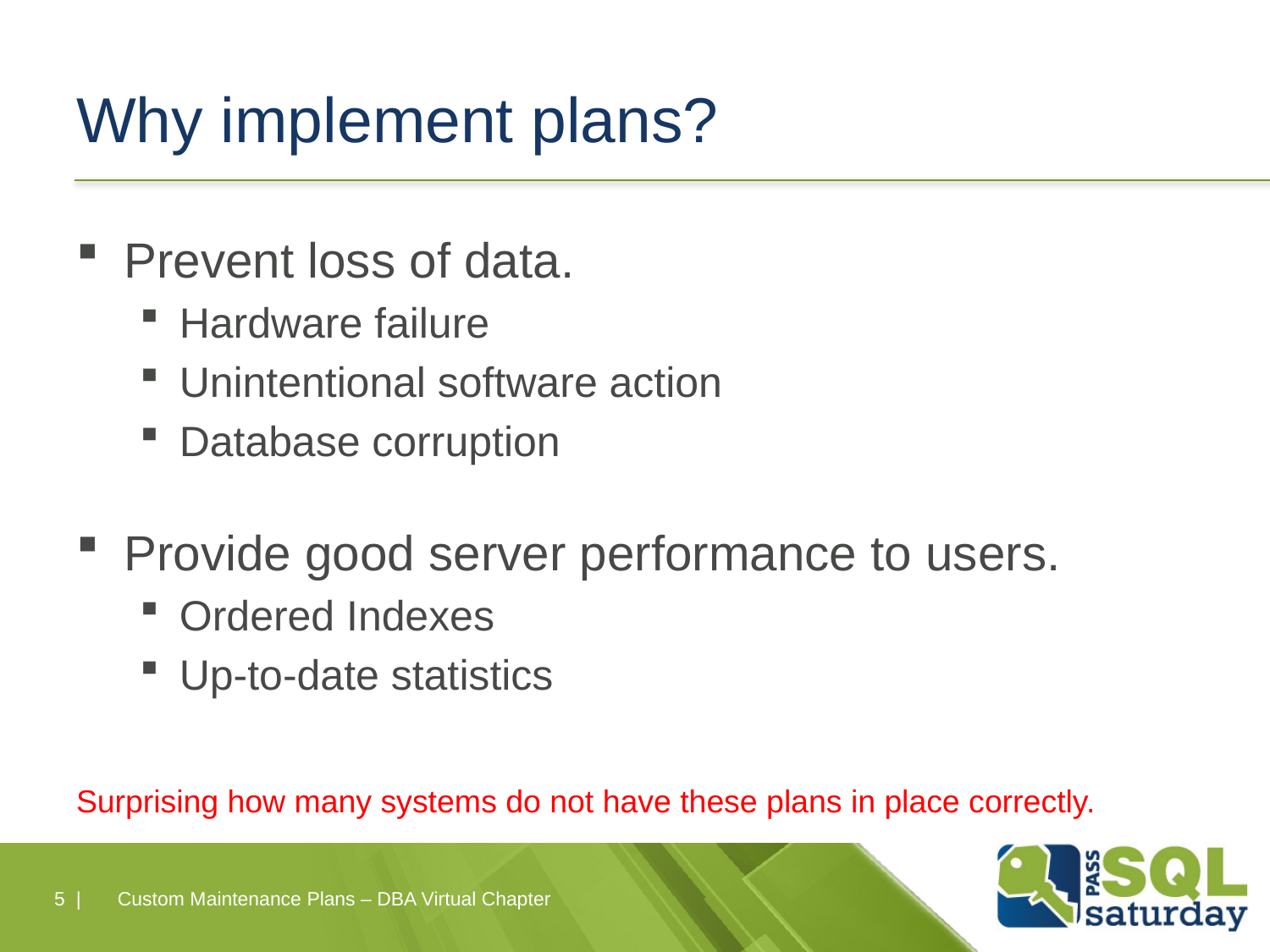

# Why implement plans?
Prevent loss of data.
Hardware failure
Unintentional software action
Database corruption

Provide good server performance to users.
Ordered Indexes
Up-to-date statistics

Surprising how many systems do not have these plans in place correctly.
5  |
Custom Maintenance Plans – DBA Virtual Chapter